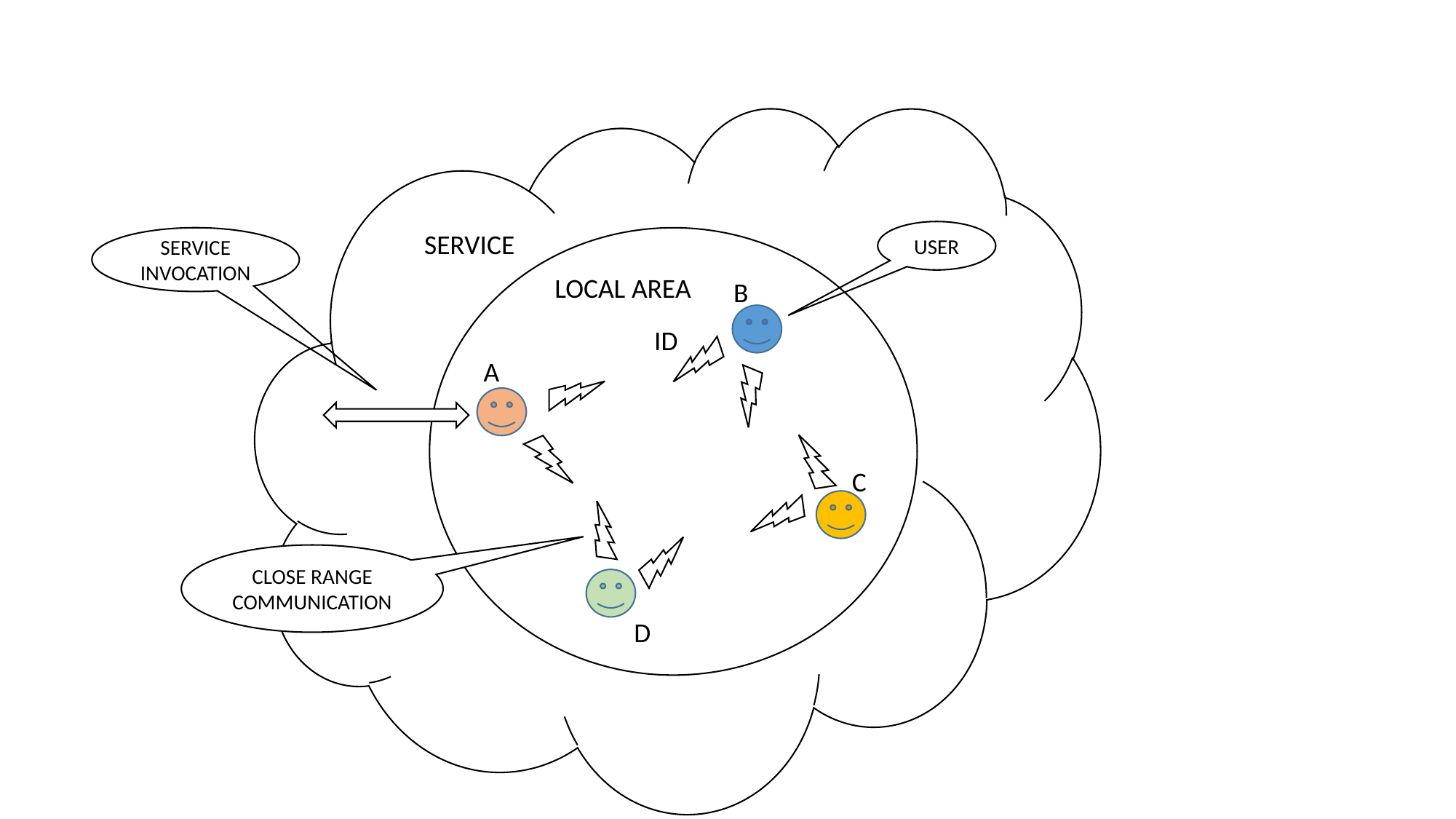

SERVICE
USER
SERVICE
INVOCATION

LOCAL AREA
B

ID

A

C

CLOSE RANGE
COMMUNICATION

D